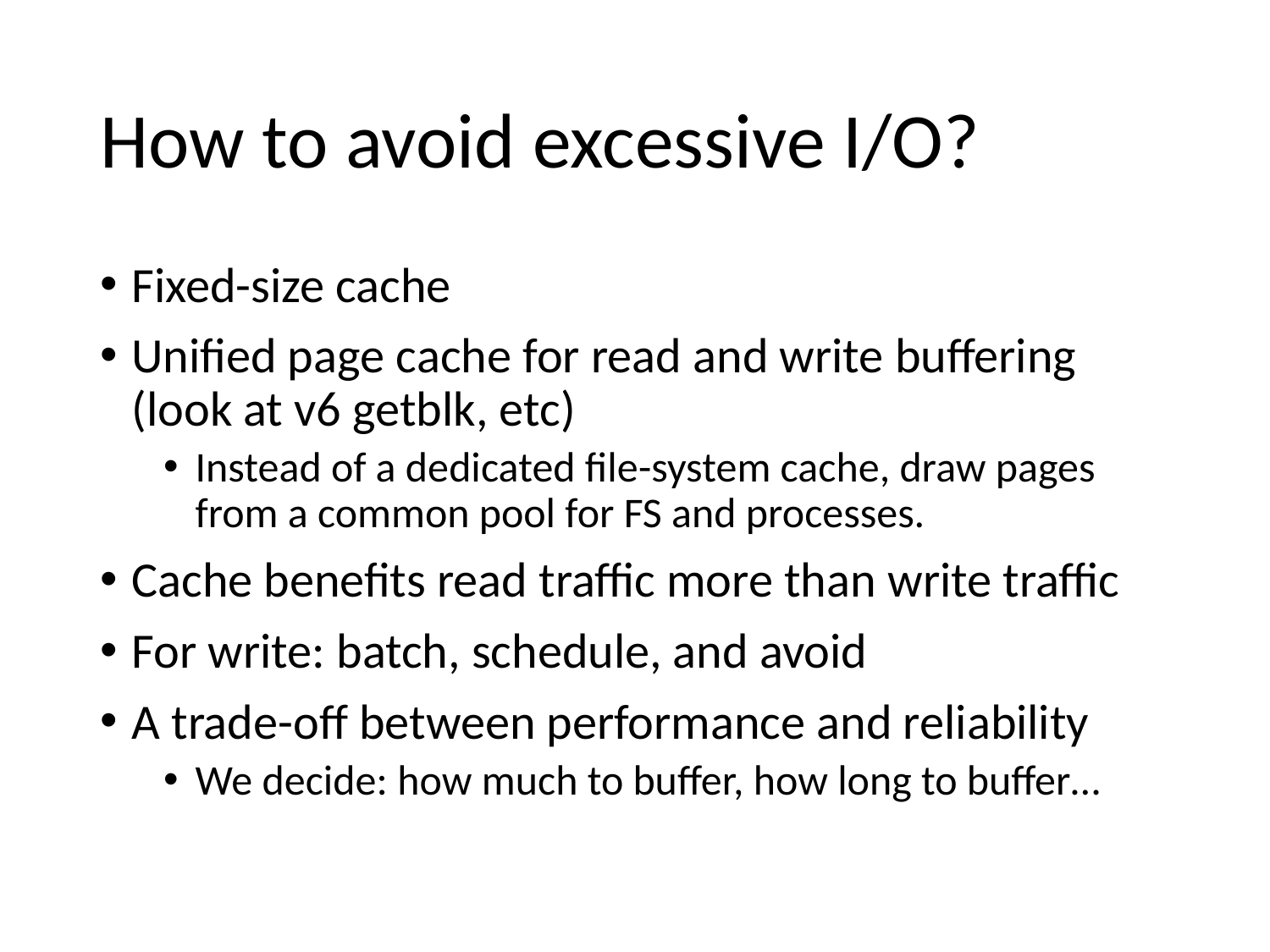

# How to avoid excessive I/O?
Fixed-size cache
Unified page cache for read and write buffering (look at v6 getblk, etc)
Instead of a dedicated file-system cache, draw pages from a common pool for FS and processes.
Cache benefits read traffic more than write traffic
For write: batch, schedule, and avoid
A trade-off between performance and reliability
We decide: how much to buffer, how long to buffer…